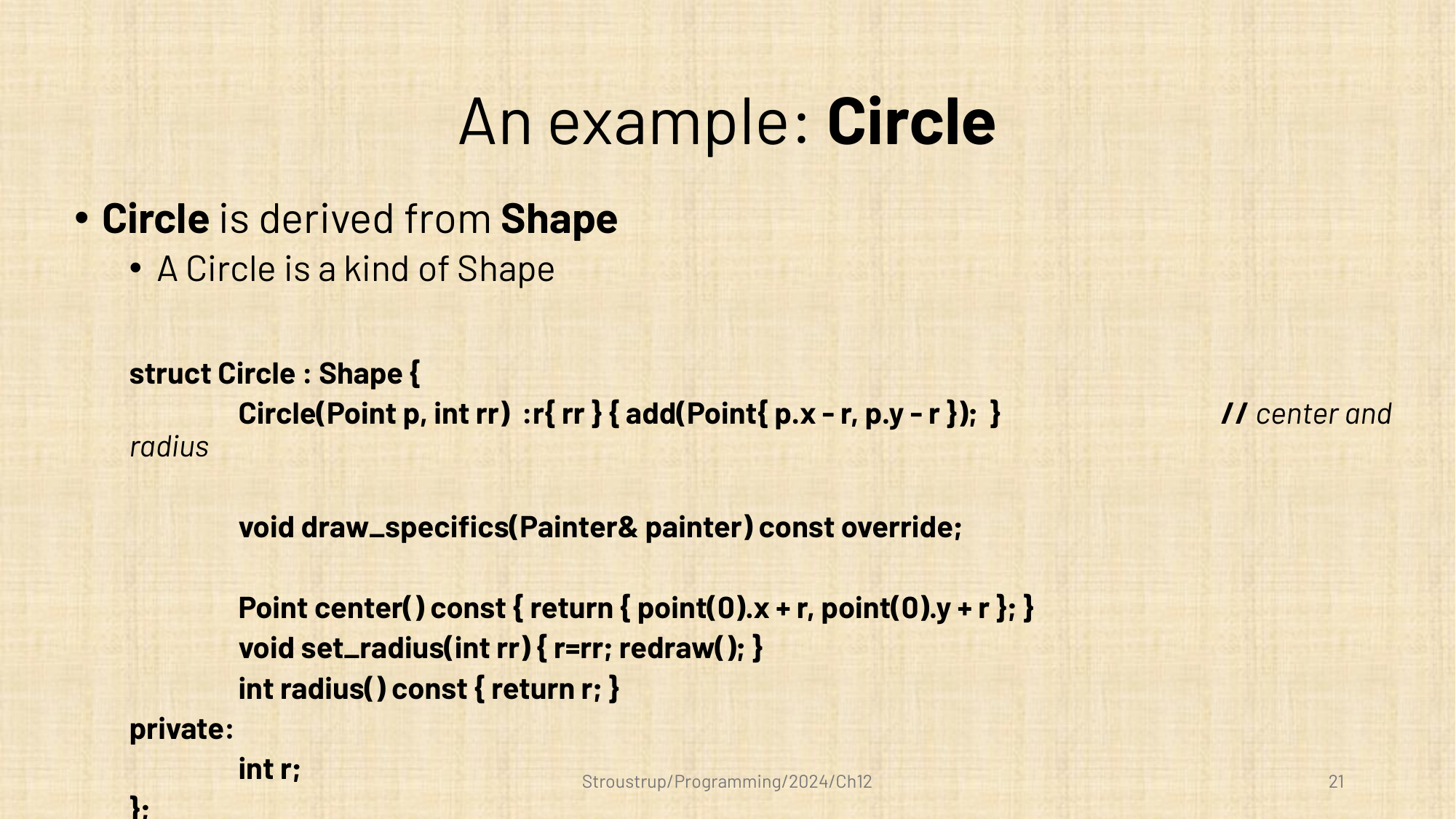

# An example: Circle
Circle is derived from Shape
A Circle is a kind of Shape

struct Circle : Shape {
	Circle(Point p, int rr)  :r{ rr } { add(Point{ p.x - r, p.y - r });  } 		// center and radius

	void draw_specifics(Painter& painter) const override;

	Point center() const { return { point(0).x + r, point(0).y + r }; }
	void set_radius(int rr) { r=rr; redraw(); }
	int radius() const { return r; }
private:
	int r;
};
Stroustrup/Programming/2024/Ch12
21